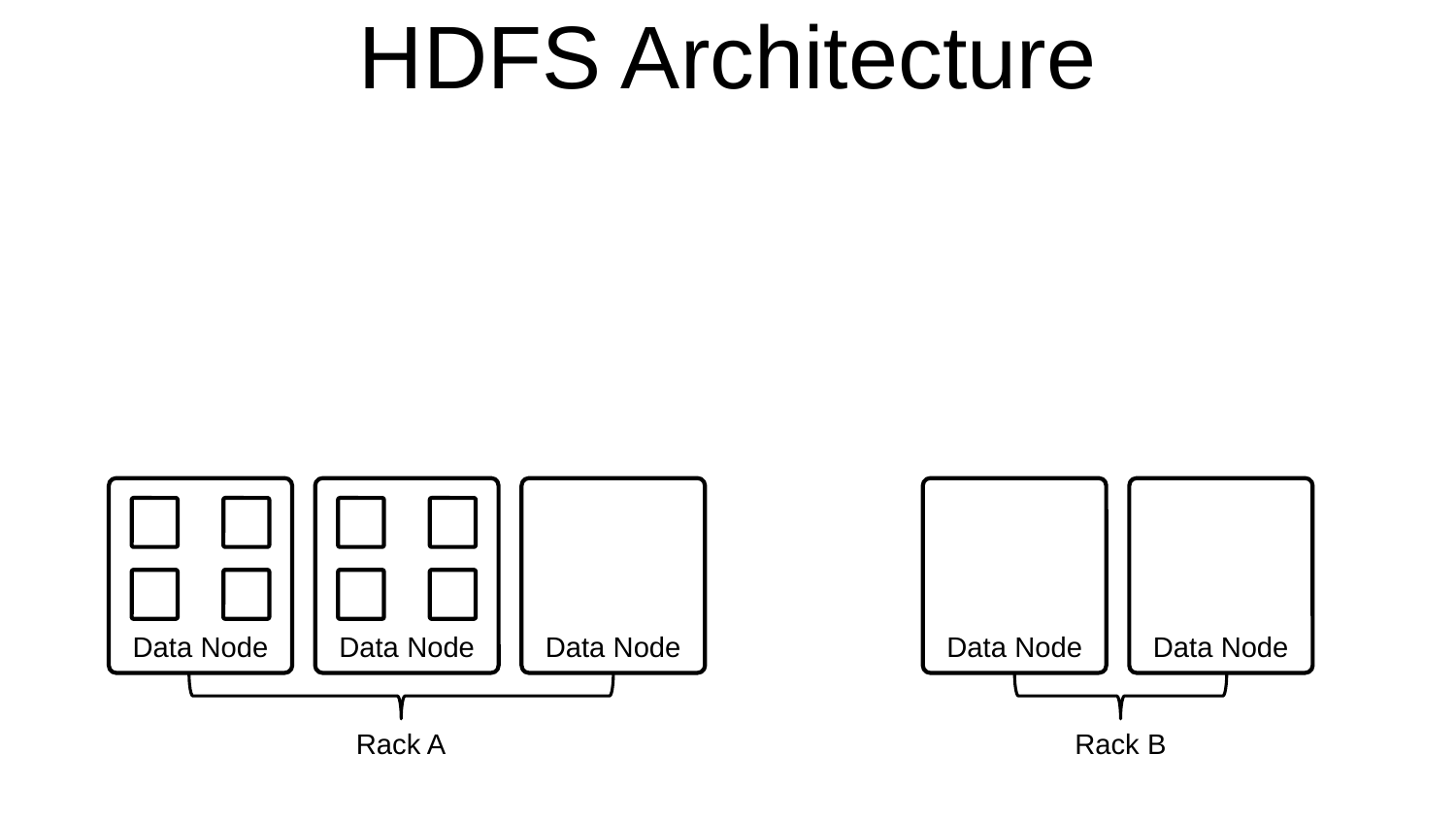

# HDFS Architecture
Data Node
Data Node
Data Node
Data Node
Data Node

Rack B
Rack A